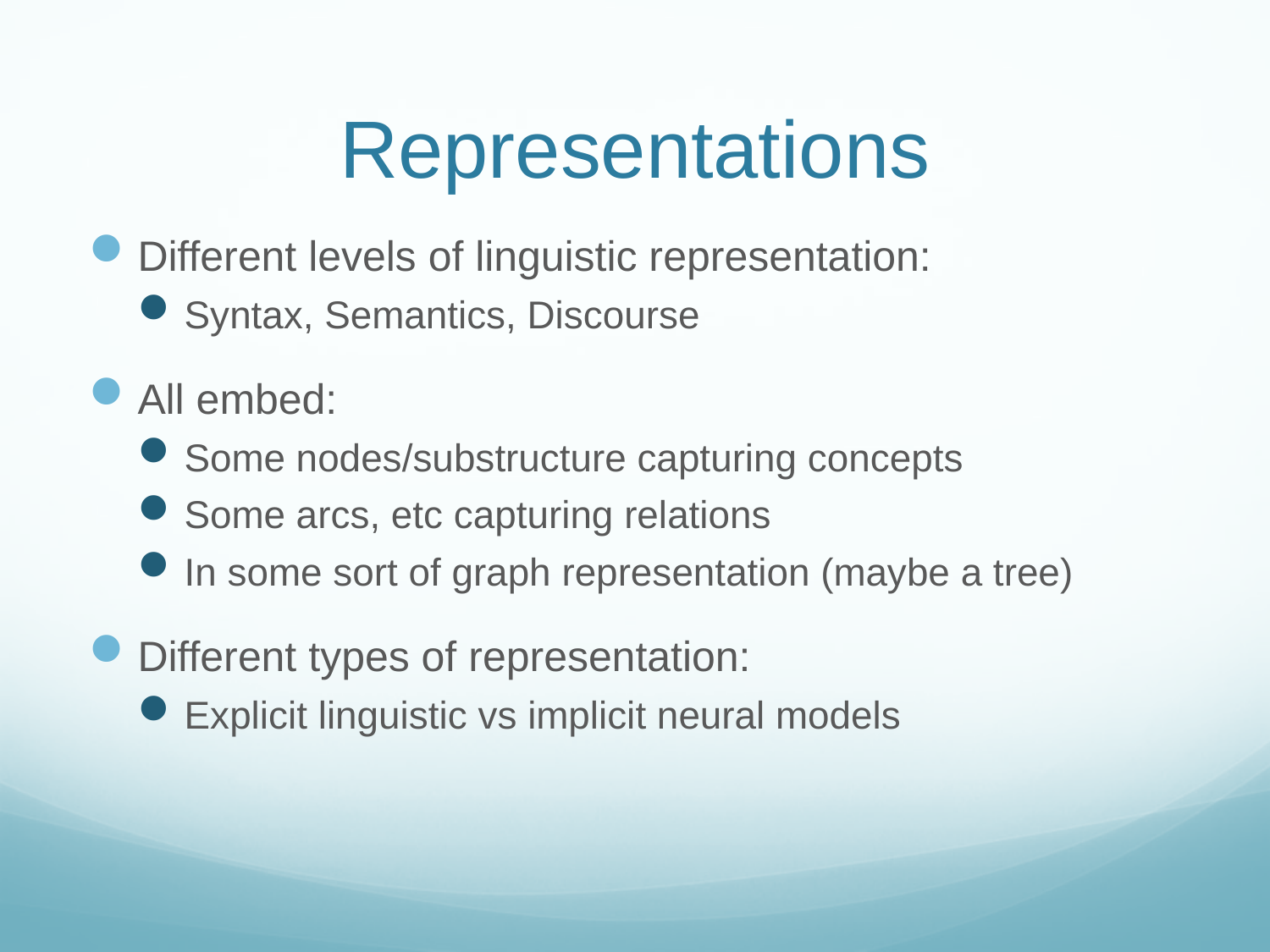

# Representations
Different levels of linguistic representation:
Syntax, Semantics, Discourse
All embed:
Some nodes/substructure capturing concepts
Some arcs, etc capturing relations
In some sort of graph representation (maybe a tree)
Different types of representation:
Explicit linguistic vs implicit neural models